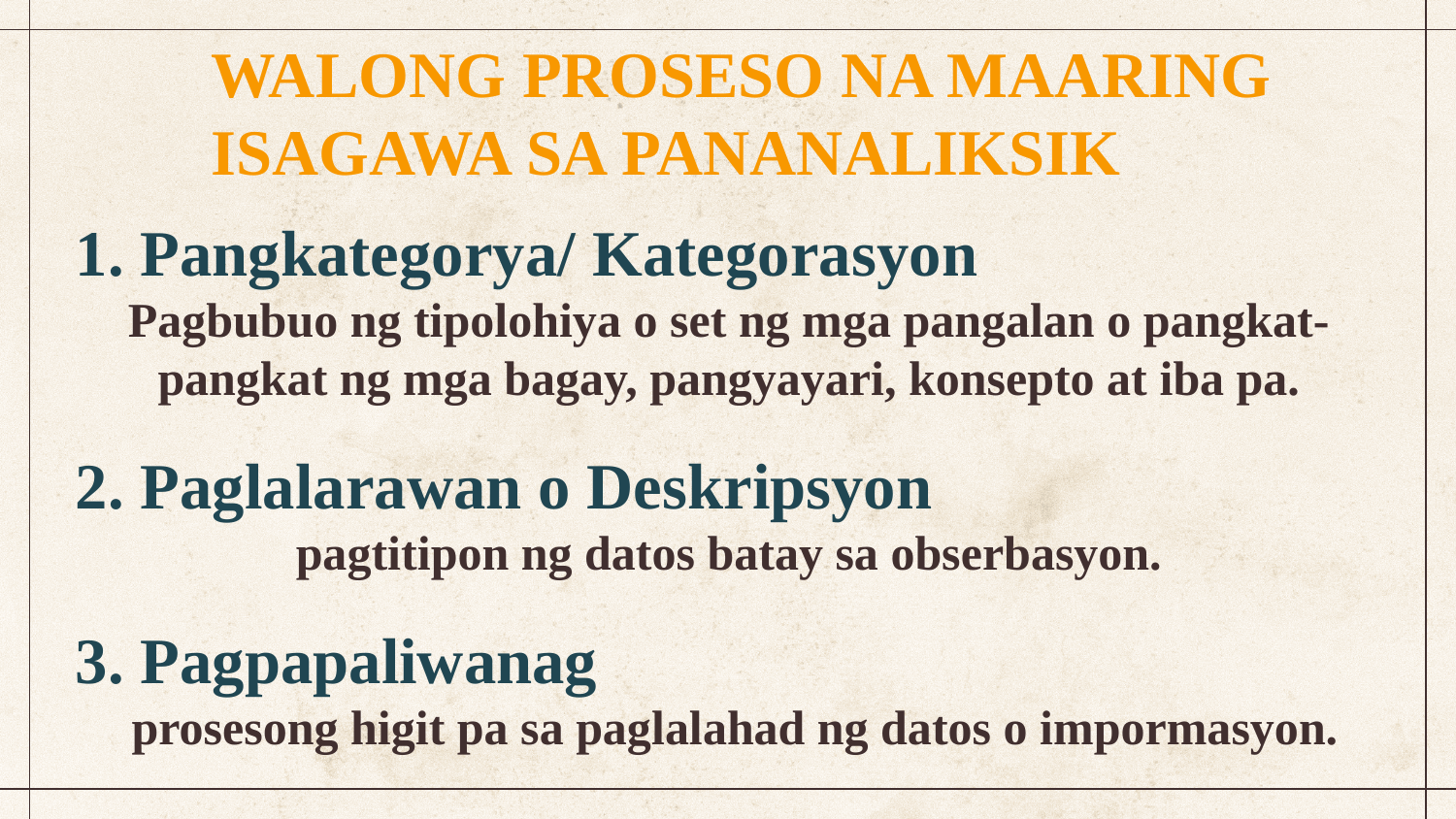

WALONG PROSESO NA MAARING ISAGAWA SA PANANALIKSIK
1. Pangkategorya/ Kategorasyon
Pagbubuo ng tipolohiya o set ng mga pangalan o pangkat- pangkat ng mga bagay, pangyayari, konsepto at iba pa.

2. Paglalarawan o Deskripsyon
pagtitipon ng datos batay sa obserbasyon.

3. Pagpapaliwanag
 prosesong higit pa sa paglalahad ng datos o impormasyon.